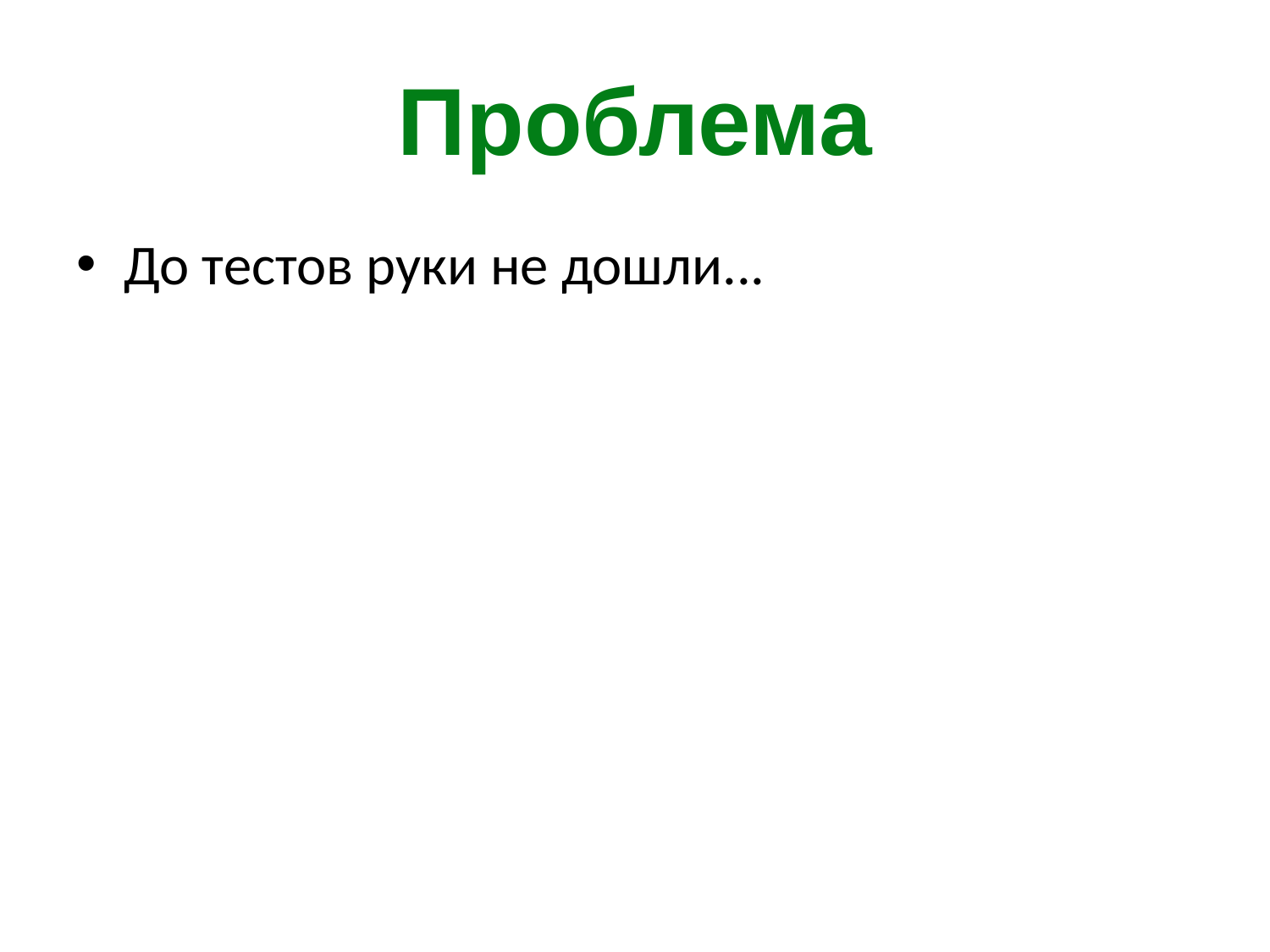

# Проблема
До тестов руки не дошли...